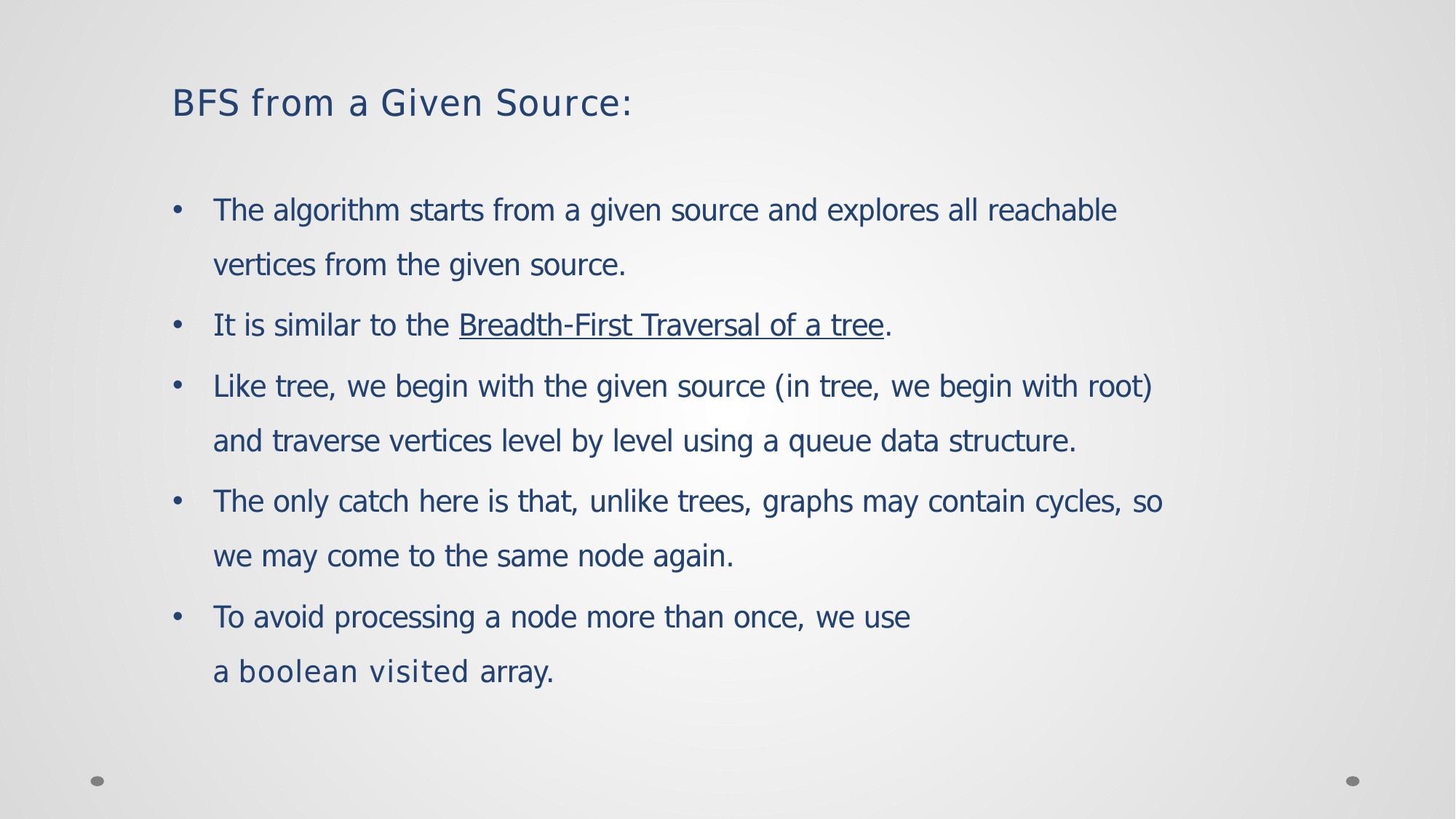

BFS from a Given Source:

The algorithm starts from a given source and explores all reachable vertices from the given source.
It is similar to the Breadth-First Traversal of a tree.
Like tree, we begin with the given source (in tree, we begin with root) and traverse vertices level by level using a queue data structure.
The only catch here is that, unlike trees, graphs may contain cycles, so we may come to the same node again.
To avoid processing a node more than once, we use a boolean visited array.